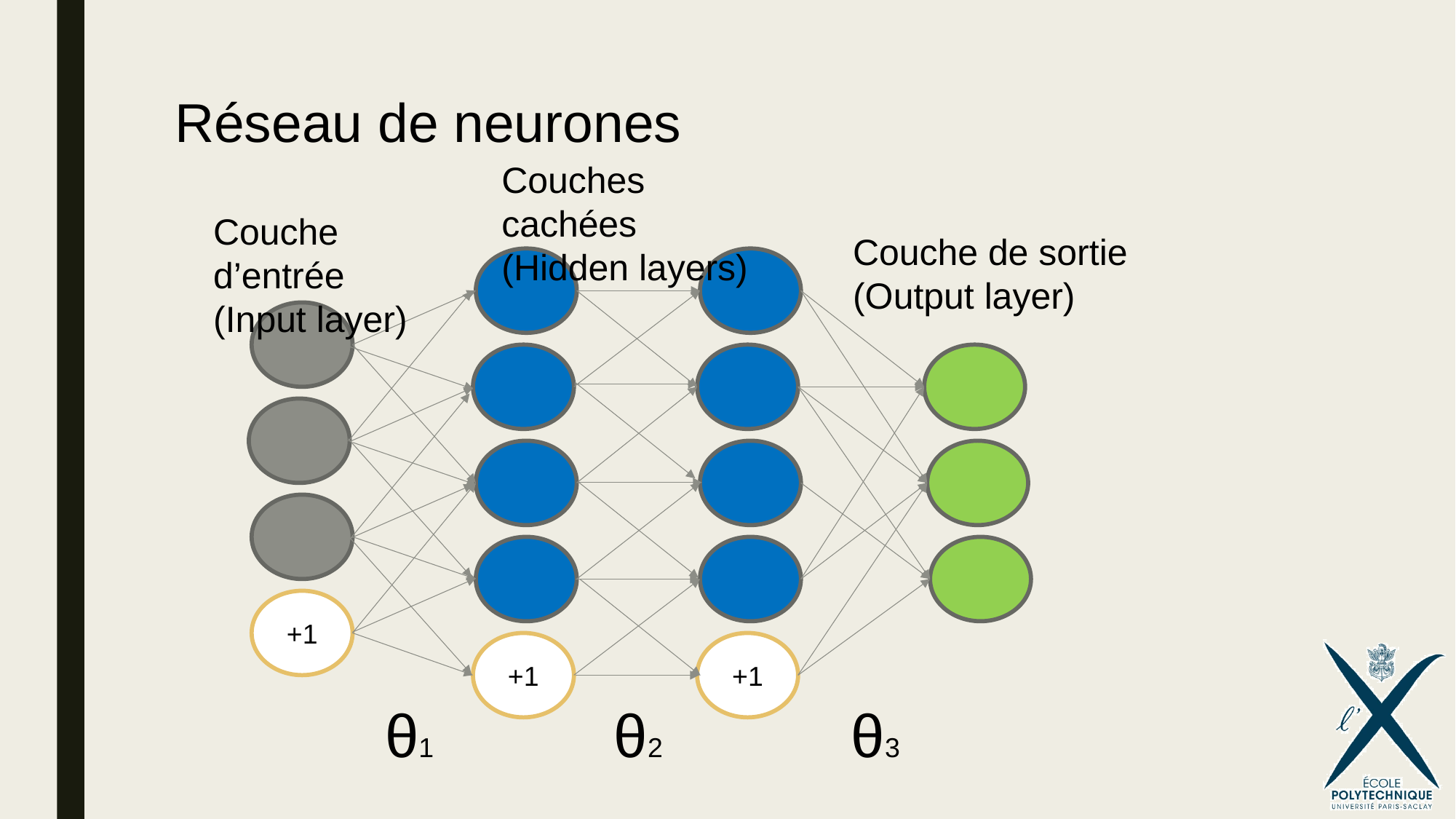

# Réseau de neurones
Couches cachées
(Hidden layers)
Couche d’entrée
(Input layer)
Couche de sortie
(Output layer)

+1

+1

+1

θ3
θ1
θ2